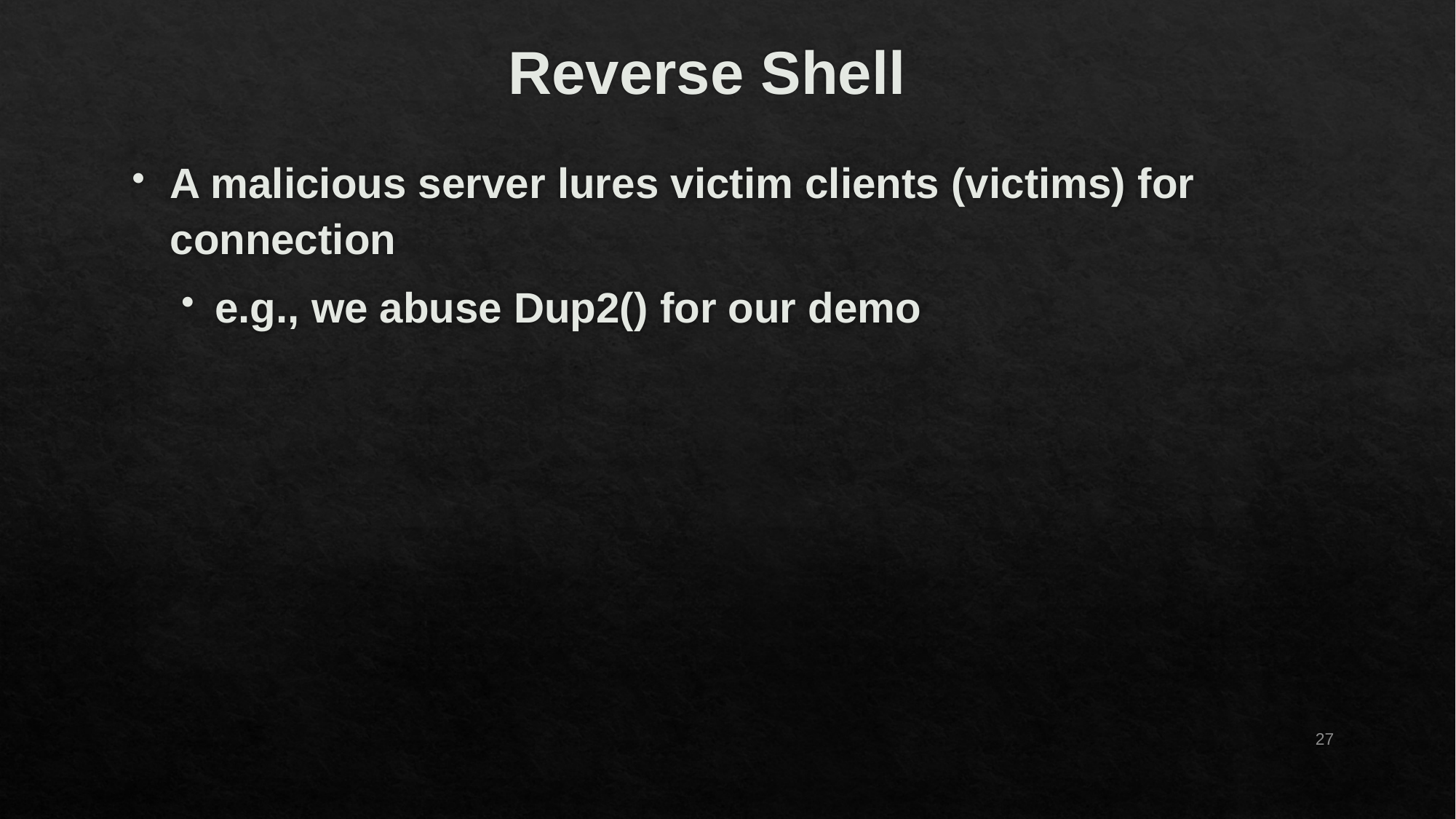

# Reverse Shell
A malicious server lures victim clients (victims) for connection
e.g., we abuse Dup2() for our demo
27